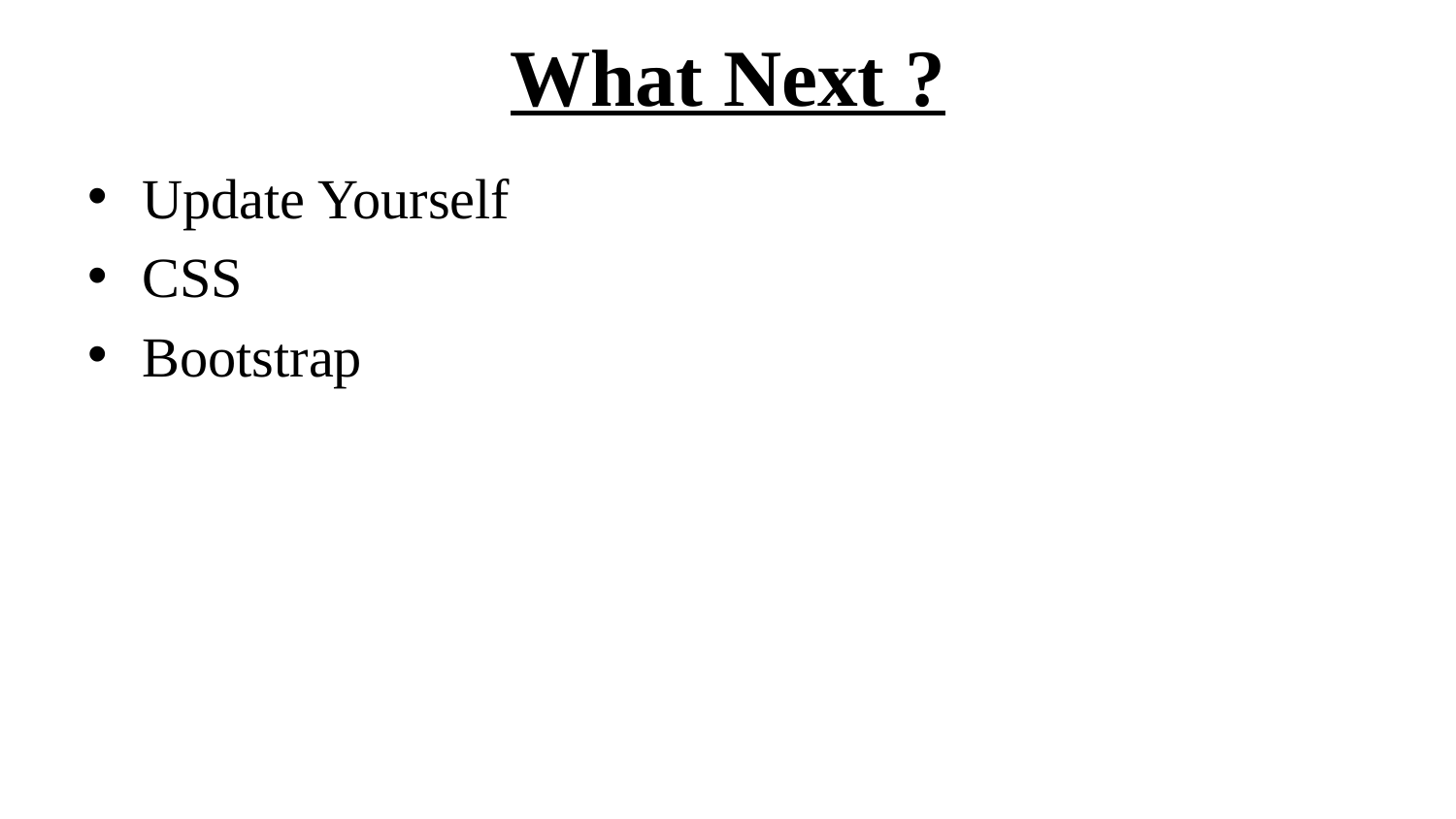

# What Next ?
Update Yourself
CSS
Bootstrap